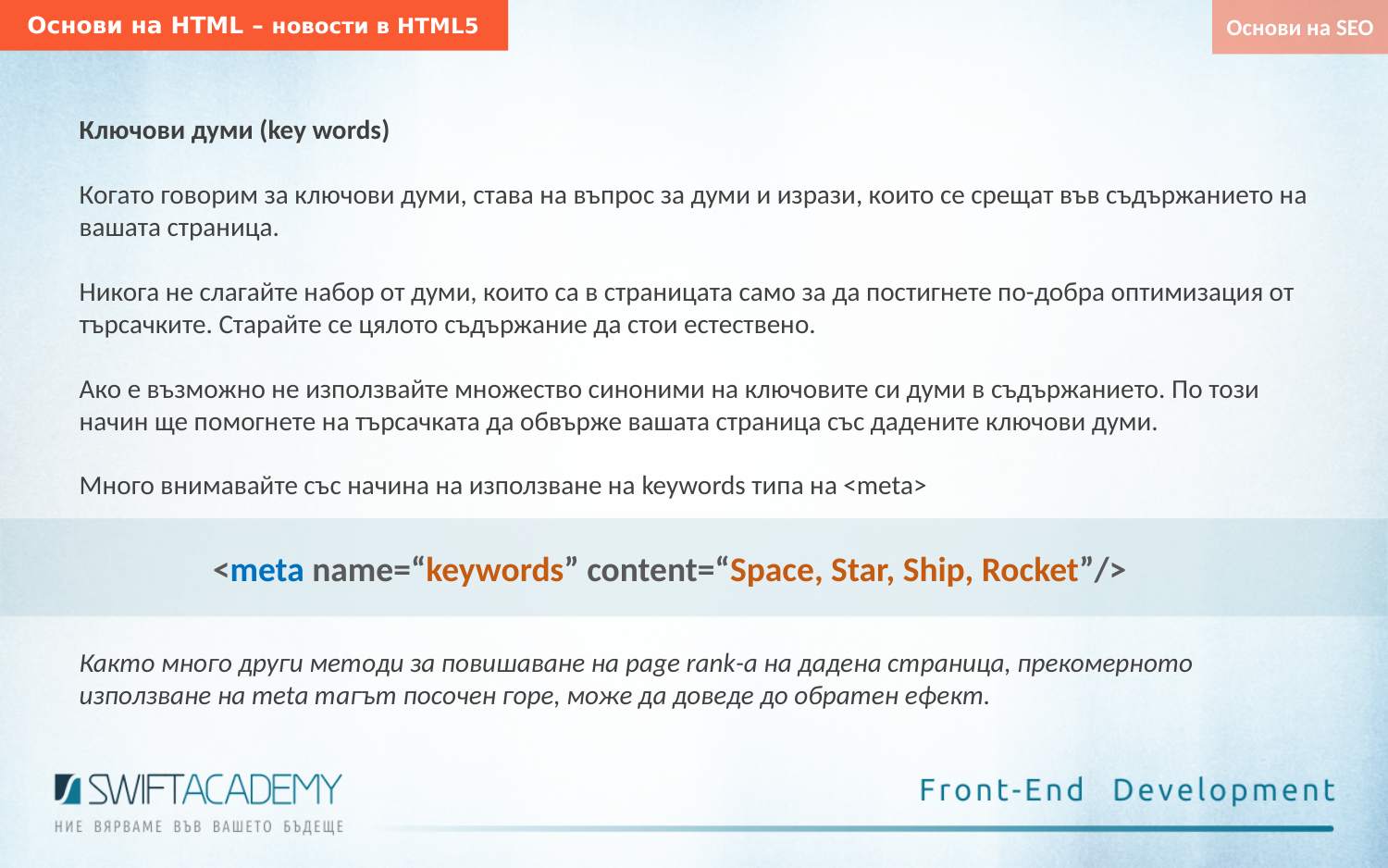

Основи на HTML – новости в HTML5
Основи на SEO
Ключови думи (key words)

Когато говорим за ключови думи, става на въпрос за думи и изрази, които се срещат във съдържанието на вашата страница.

Никога не слагайте набор от думи, които са в страницата само за да постигнете по-добра оптимизация от търсачките. Старайте се цялото съдържание да стои естествено.

Ако е възможно не използвайте множество синоними на ключовите си думи в съдържанието. По този начин ще помогнете на търсачката да обвърже вашата страница със дадените ключови думи.

Много внимавайте със начина на използване на keywords типа на <meta>

	<meta name=“keywords” content=“Space, Star, Ship, Rocket”/>
Както много други методи за повишаване на page rank-а на дадена страница, прекомерното използване на meta тагът посочен горе, може да доведе до обратен ефект.